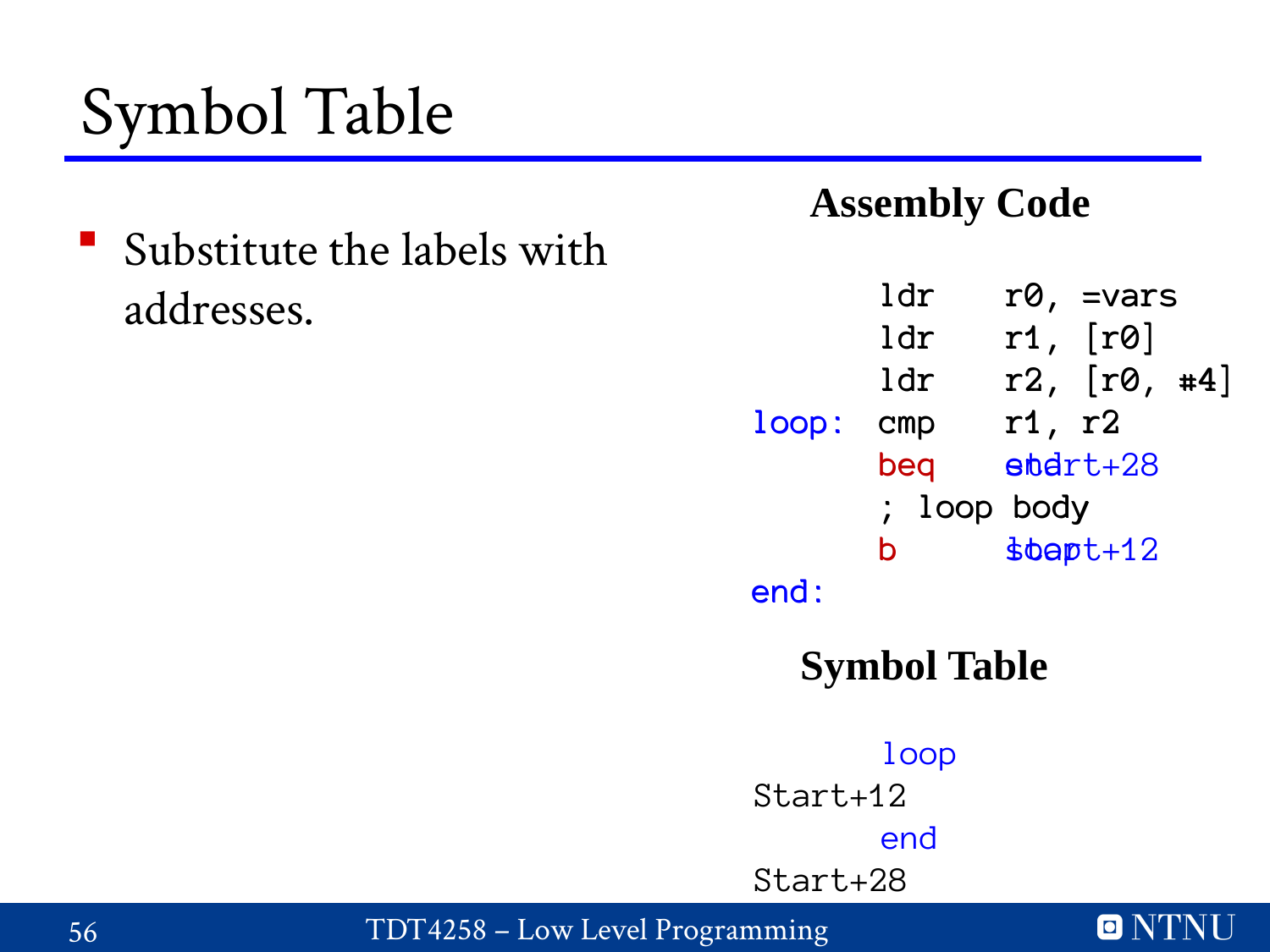

Symbol Table
Assembly Code

		ldr	r0, =vars
		ldr	r1, [r0]
		ldr	r2, [r0, #4]
	loop:	cmp	r1, r2
		beq	end
		; loop body
		b	loop
	end:

		ldr	r0, =vars
		ldr	r1, [r0]
		ldr	r2, [r0, #4]
	loop:	cmp	r1, r2
		beq	start+28
		; loop body
		b	start+12
	end:

Substitute the labels with addresses.
Symbol Table
	loop	  Start+12
	end	  Start+28